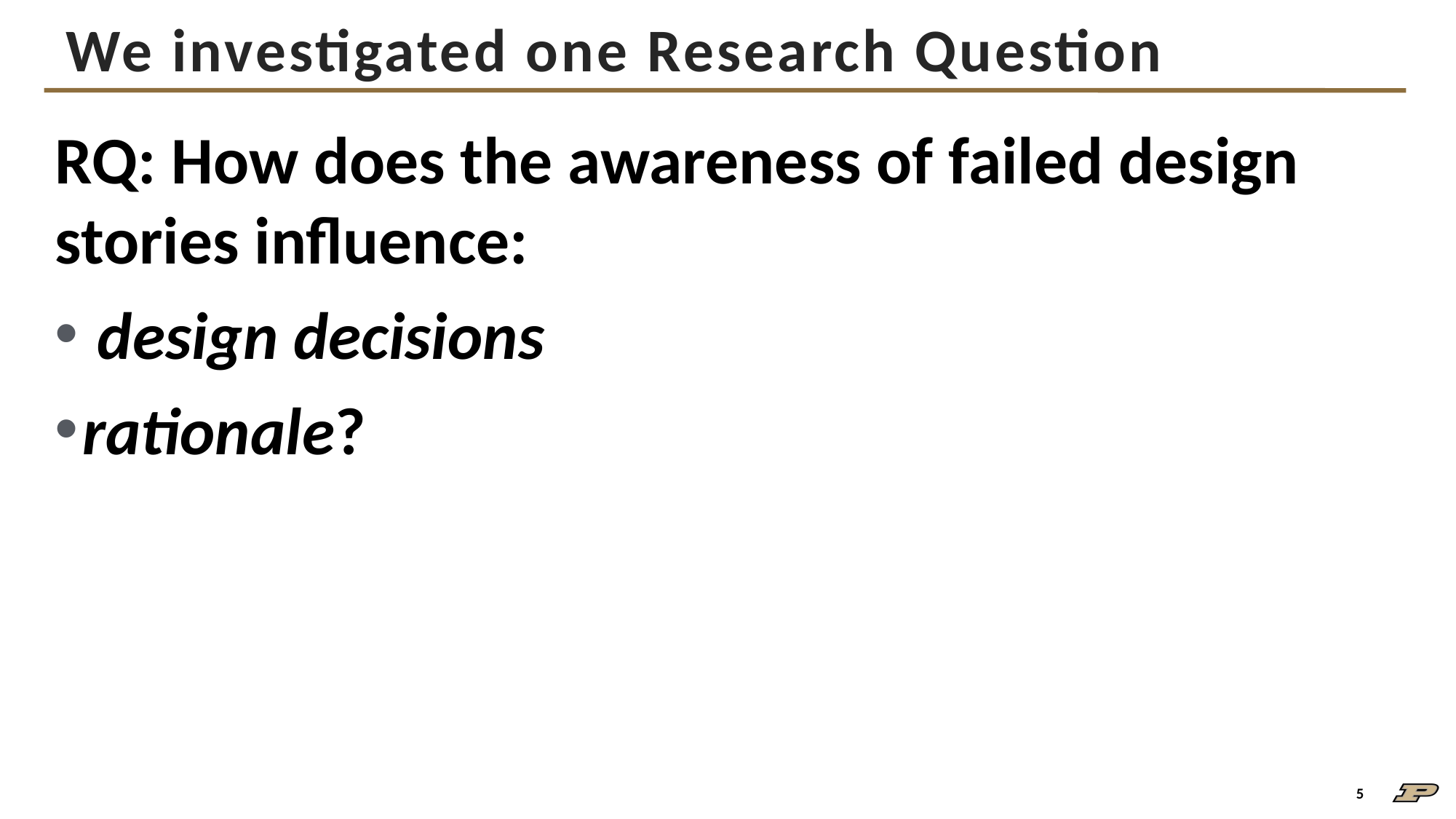

# We investigated one Research Question
RQ: How does the awareness of failed design stories influence:
 design decisions
rationale?
5